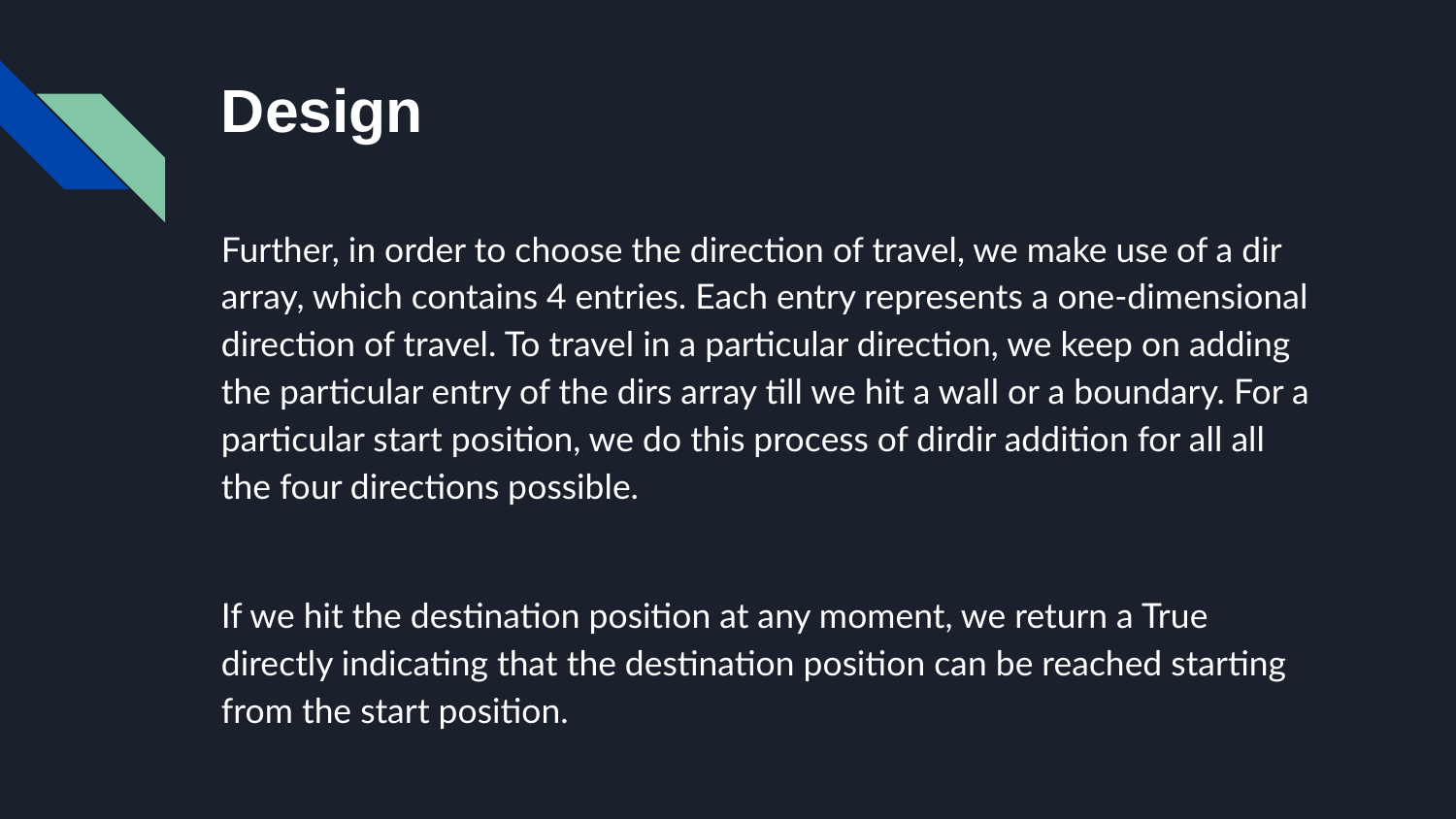

# Design

Further, in order to choose the direction of travel, we make use of a dir array, which contains 4 entries. Each entry represents a one-dimensional direction of travel. To travel in a particular direction, we keep on adding the particular entry of the dirs array till we hit a wall or a boundary. For a particular start position, we do this process of dirdir addition for all all the four directions possible.

If we hit the destination position at any moment, we return a True directly indicating that the destination position can be reached starting from the start position.